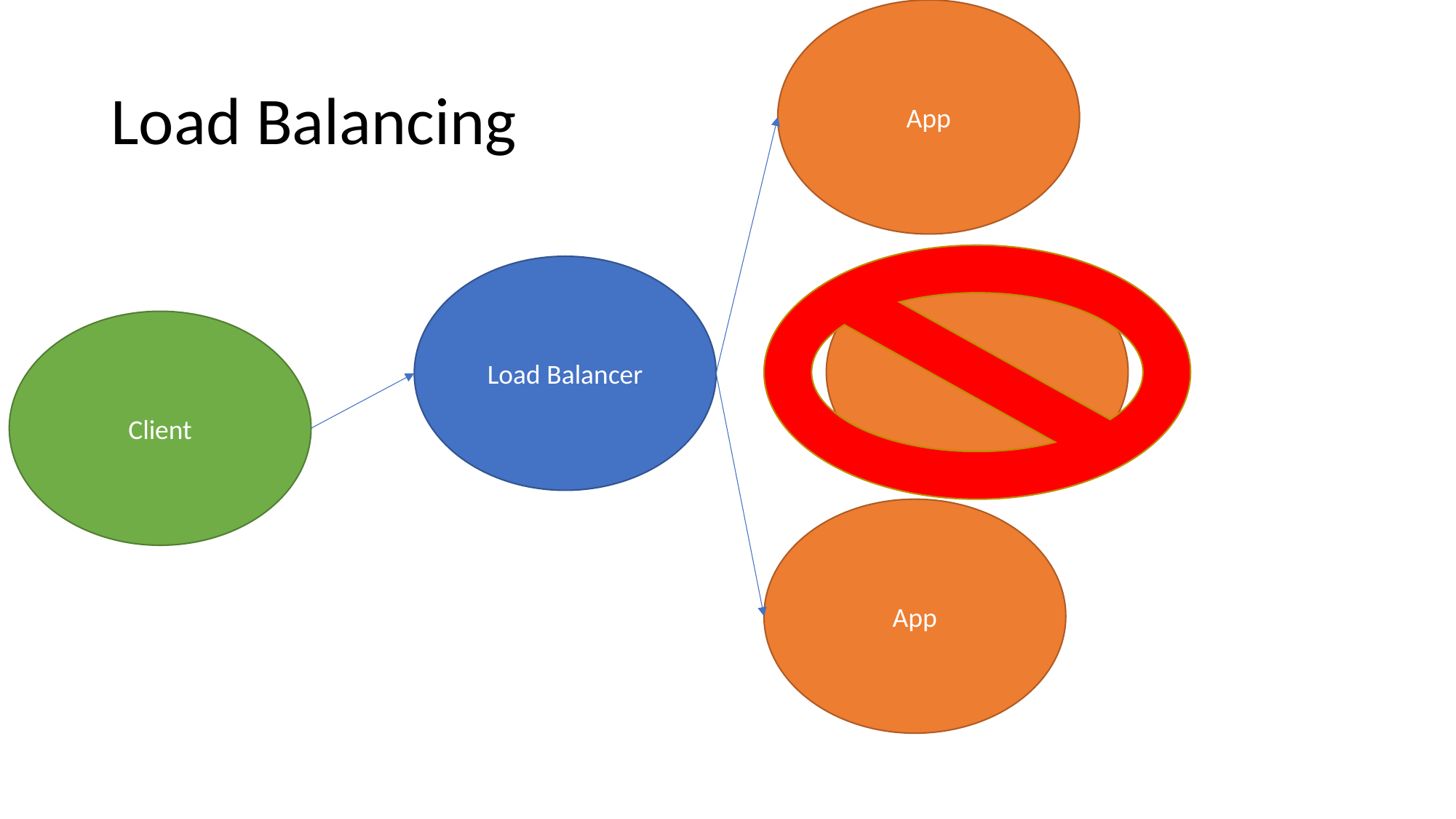

App
# Load Balancing

App
Load Balancer
Client
App